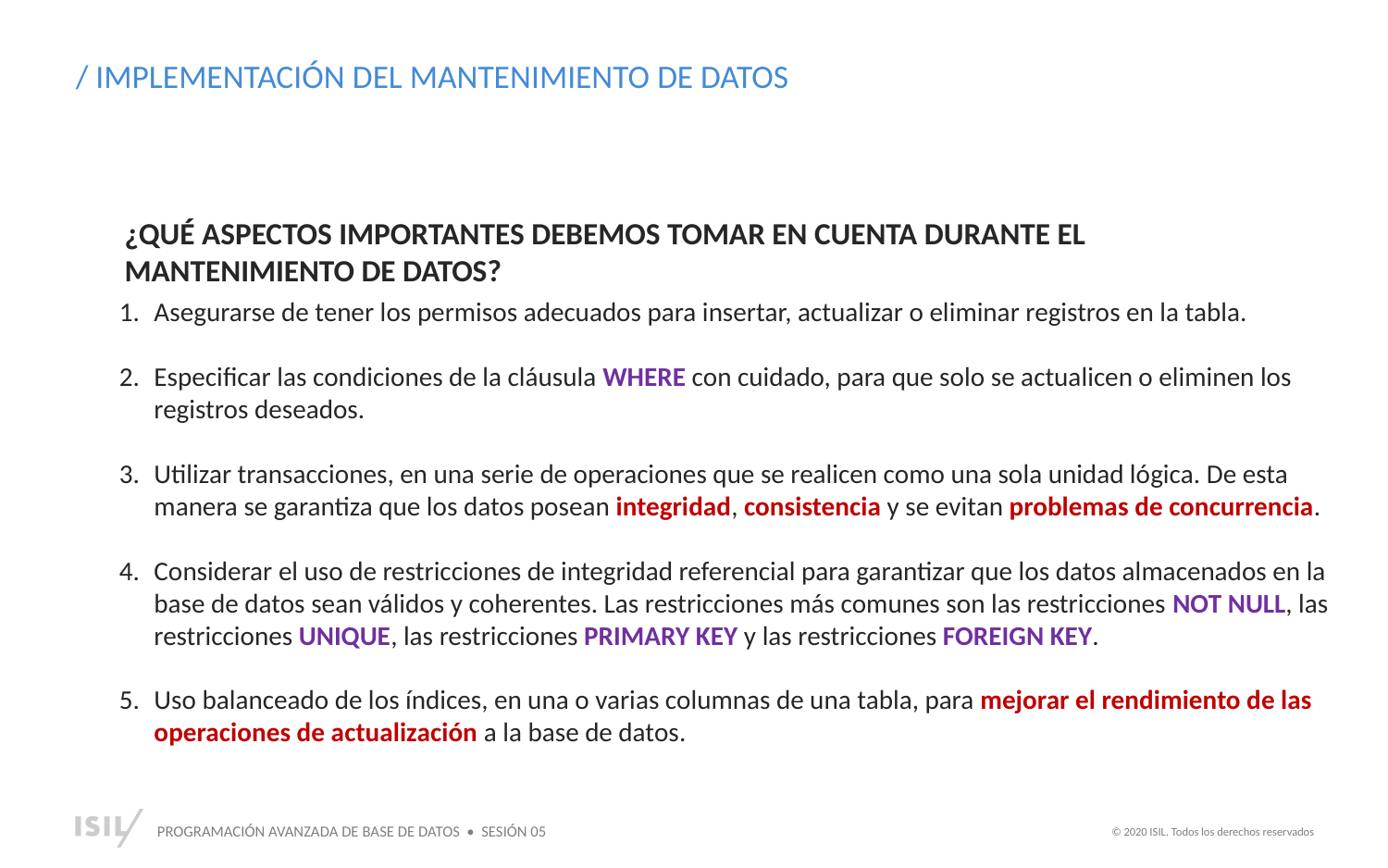

/ IMPLEMENTACIÓN DEL MANTENIMIENTO DE DATOS
¿QUÉ ASPECTOS IMPORTANTES DEBEMOS TOMAR EN CUENTA DURANTE EL MANTENIMIENTO DE DATOS?
Asegurarse de tener los permisos adecuados para insertar, actualizar o eliminar registros en la tabla.

Especificar las condiciones de la cláusula WHERE con cuidado, para que solo se actualicen o eliminen los registros deseados.

Utilizar transacciones, en una serie de operaciones que se realicen como una sola unidad lógica. De esta manera se garantiza que los datos posean integridad, consistencia y se evitan problemas de concurrencia.

Considerar el uso de restricciones de integridad referencial para garantizar que los datos almacenados en la base de datos sean válidos y coherentes. Las restricciones más comunes son las restricciones NOT NULL, las restricciones UNIQUE, las restricciones PRIMARY KEY y las restricciones FOREIGN KEY.

Uso balanceado de los índices, en una o varias columnas de una tabla, para mejorar el rendimiento de las operaciones de actualización a la base de datos.